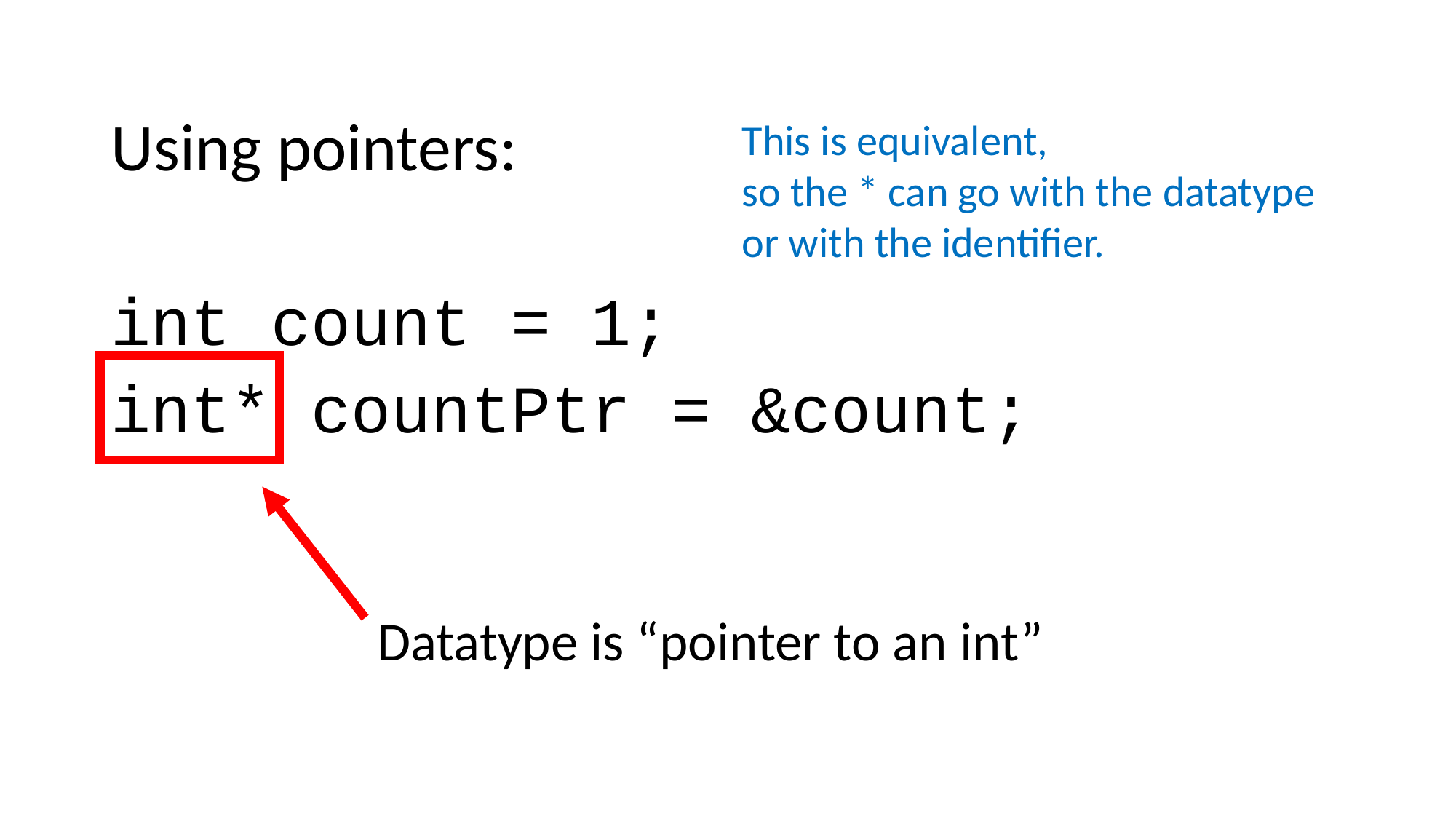

Using pointers:

int count = 1;
int* countPtr = &count;

This is equivalent,
so the * can go with the datatype
or with the identifier.

Datatype is “pointer to an int”